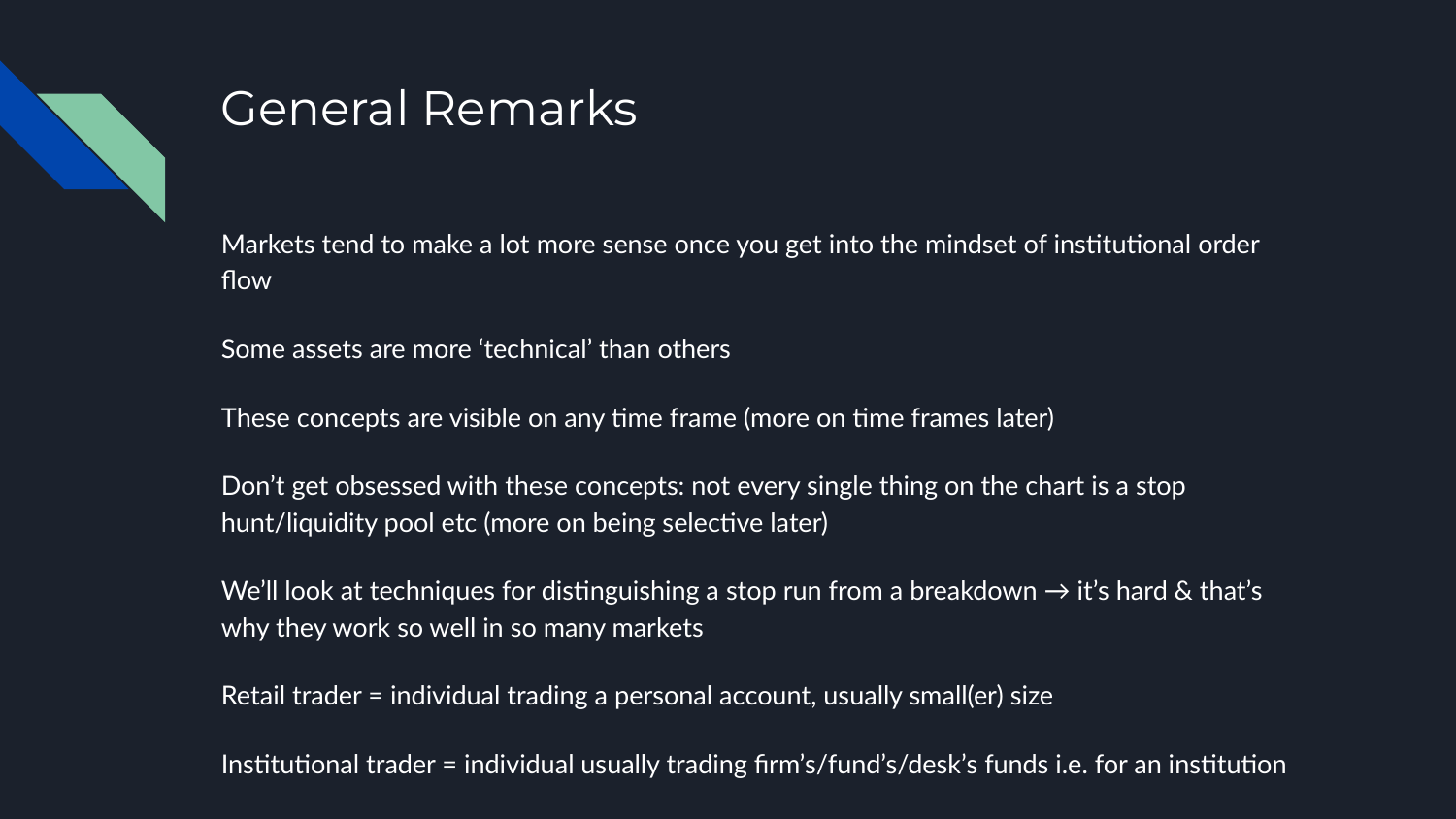

# General Remarks
Markets tend to make a lot more sense once you get into the mindset of institutional order flow
Some assets are more ‘technical’ than others
These concepts are visible on any time frame (more on time frames later)
Don’t get obsessed with these concepts: not every single thing on the chart is a stop hunt/liquidity pool etc (more on being selective later)
We’ll look at techniques for distinguishing a stop run from a breakdown → it’s hard & that’s why they work so well in so many markets
Retail trader = individual trading a personal account, usually small(er) size
Institutional trader = individual usually trading firm’s/fund’s/desk’s funds i.e. for an institution